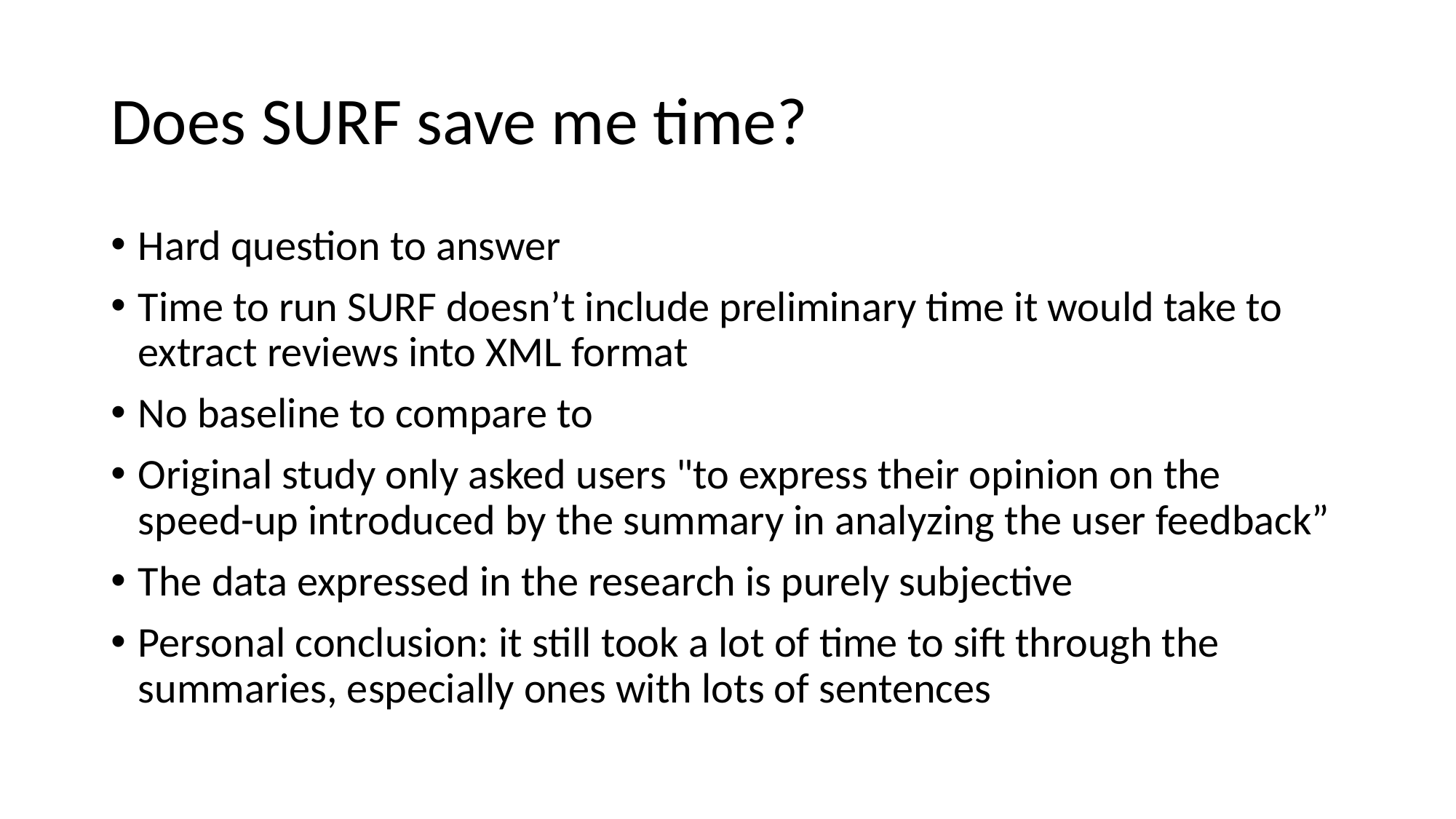

# Does SURF save me time?
Hard question to answer
Time to run SURF doesn’t include preliminary time it would take to extract reviews into XML format
No baseline to compare to
Original study only asked users "to express their opinion on the speed-up introduced by the summary in analyzing the user feedback”
The data expressed in the research is purely subjective
Personal conclusion: it still took a lot of time to sift through the summaries, especially ones with lots of sentences